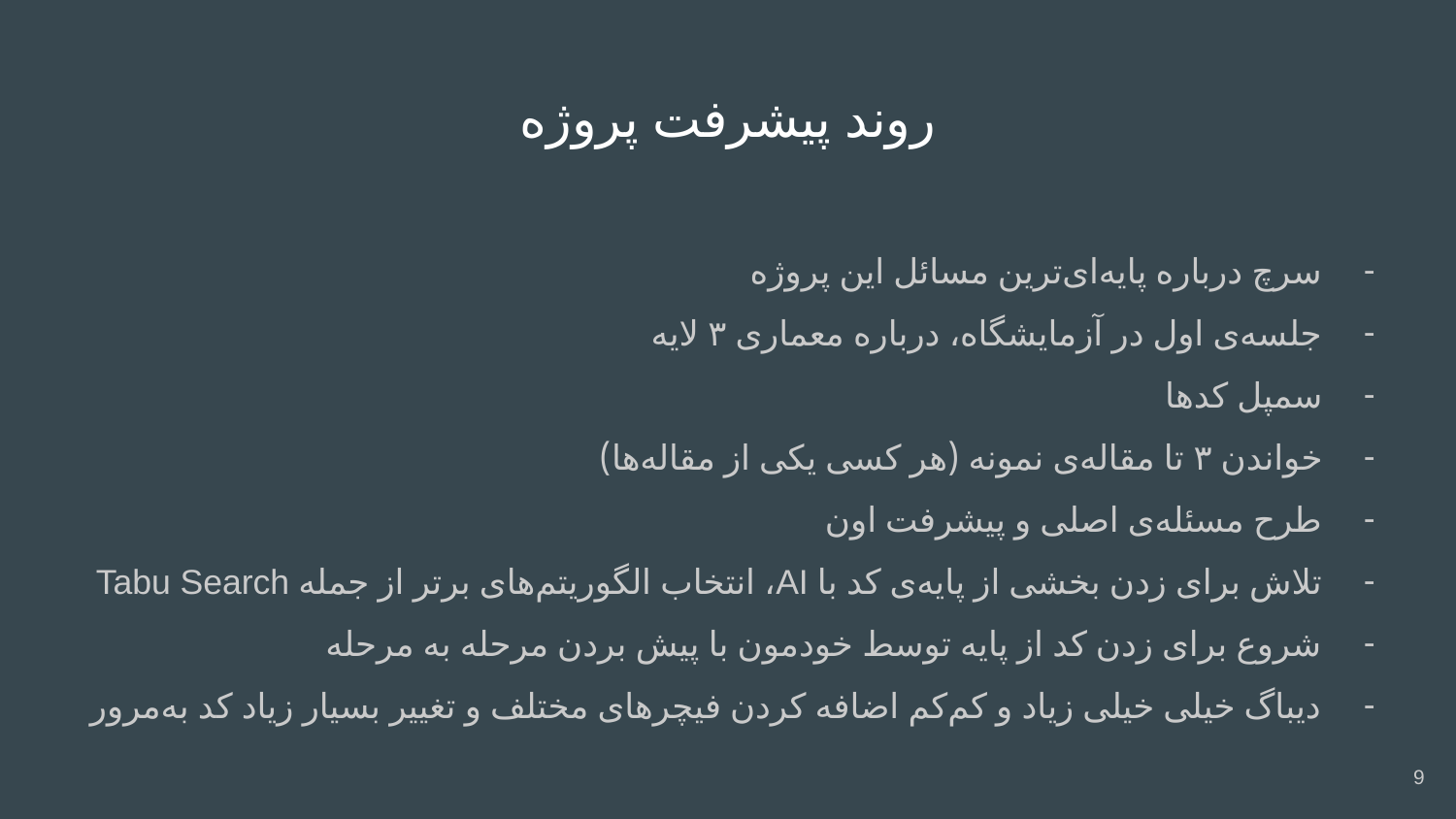

# روند پیشرفت پروژه
سرچ درباره پایه‌ای‌ترین مسائل این پروژه
جلسه‌ی اول در آزمایشگاه، درباره معماری ۳ لایه
سمپل کدها
خواندن ۳ تا مقاله‌ی نمونه (هر کسی یکی از مقاله‌ها)
طرح مسئله‌ی اصلی و پیشرفت اون
تلاش برای زدن بخشی از پایه‌ی کد با AI، انتخاب الگوریتم‌های برتر از جمله Tabu Search
شروع برای زدن کد از پایه توسط خودمون با پیش بردن مرحله به مرحله
دیباگ خیلی خیلی زیاد و کم‌کم اضافه کردن فیچرهای مختلف و تغییر بسیار زیاد کد به‌مرور
9